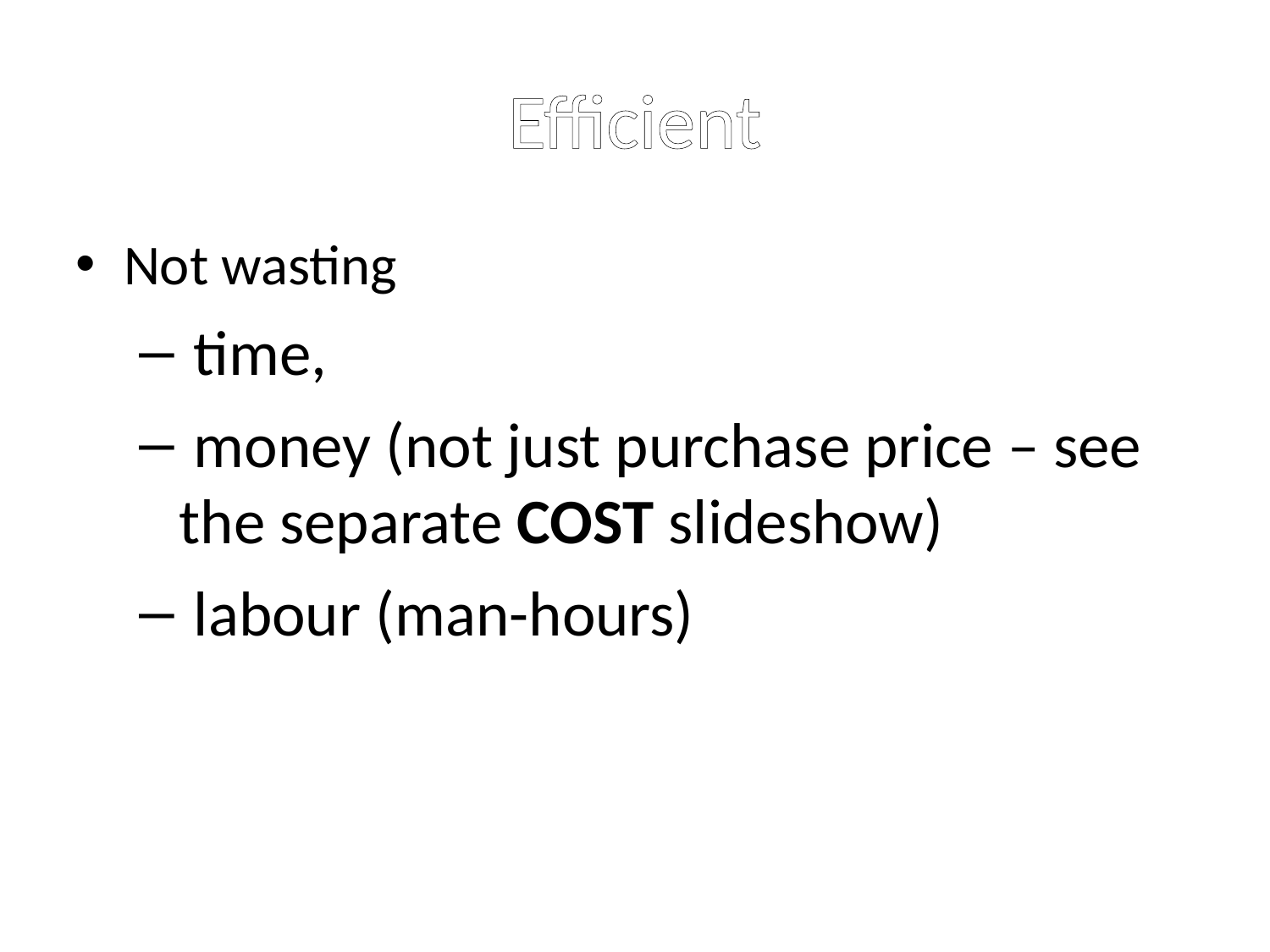

# Efficient
Not wasting
 time,
 money (not just purchase price – see the separate COST slideshow)
 labour (man-hours)